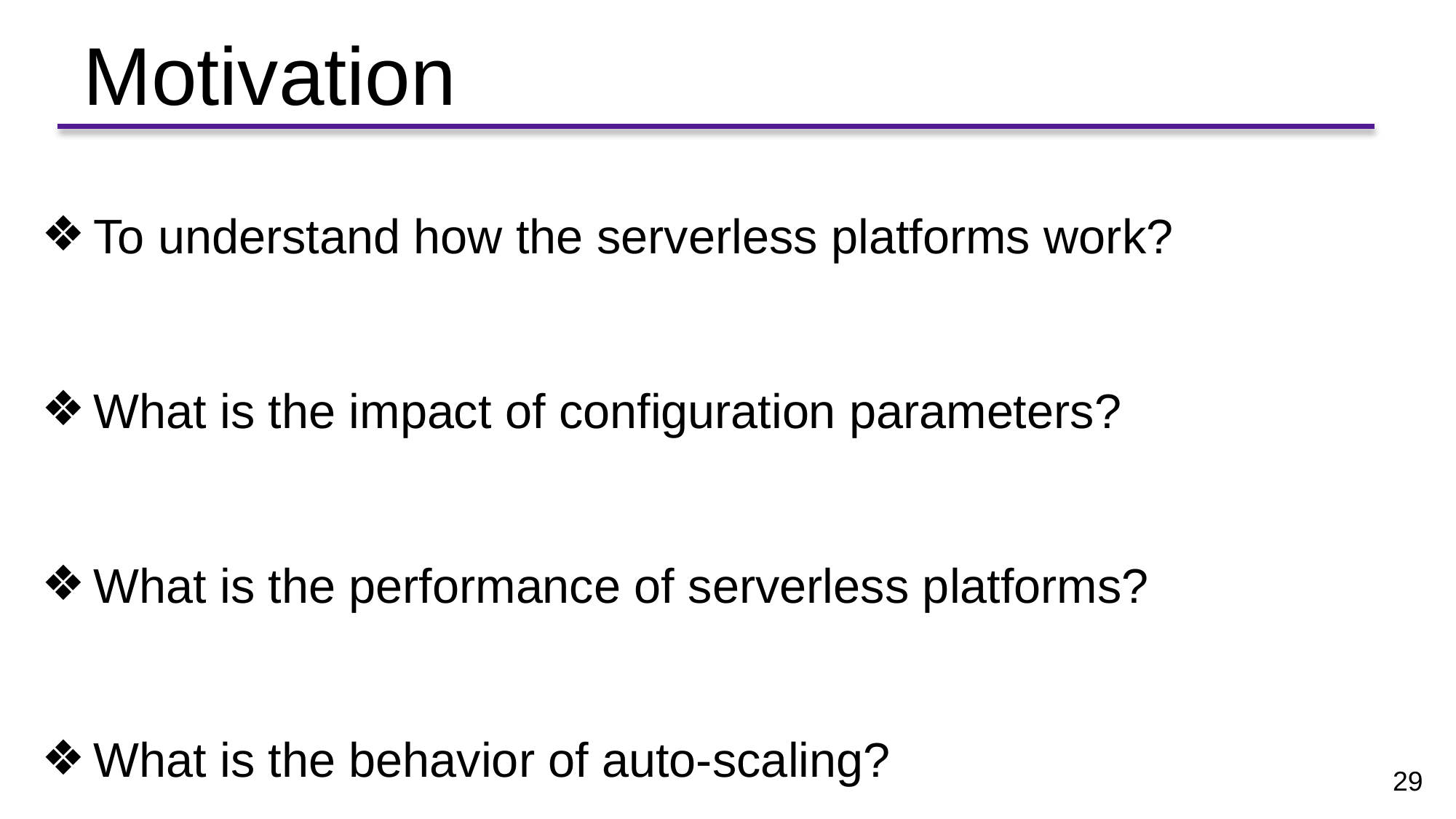

Motivation
To understand how the serverless platforms work?

What is the impact of configuration parameters?

What is the performance of serverless platforms?

What is the behavior of auto-scaling?